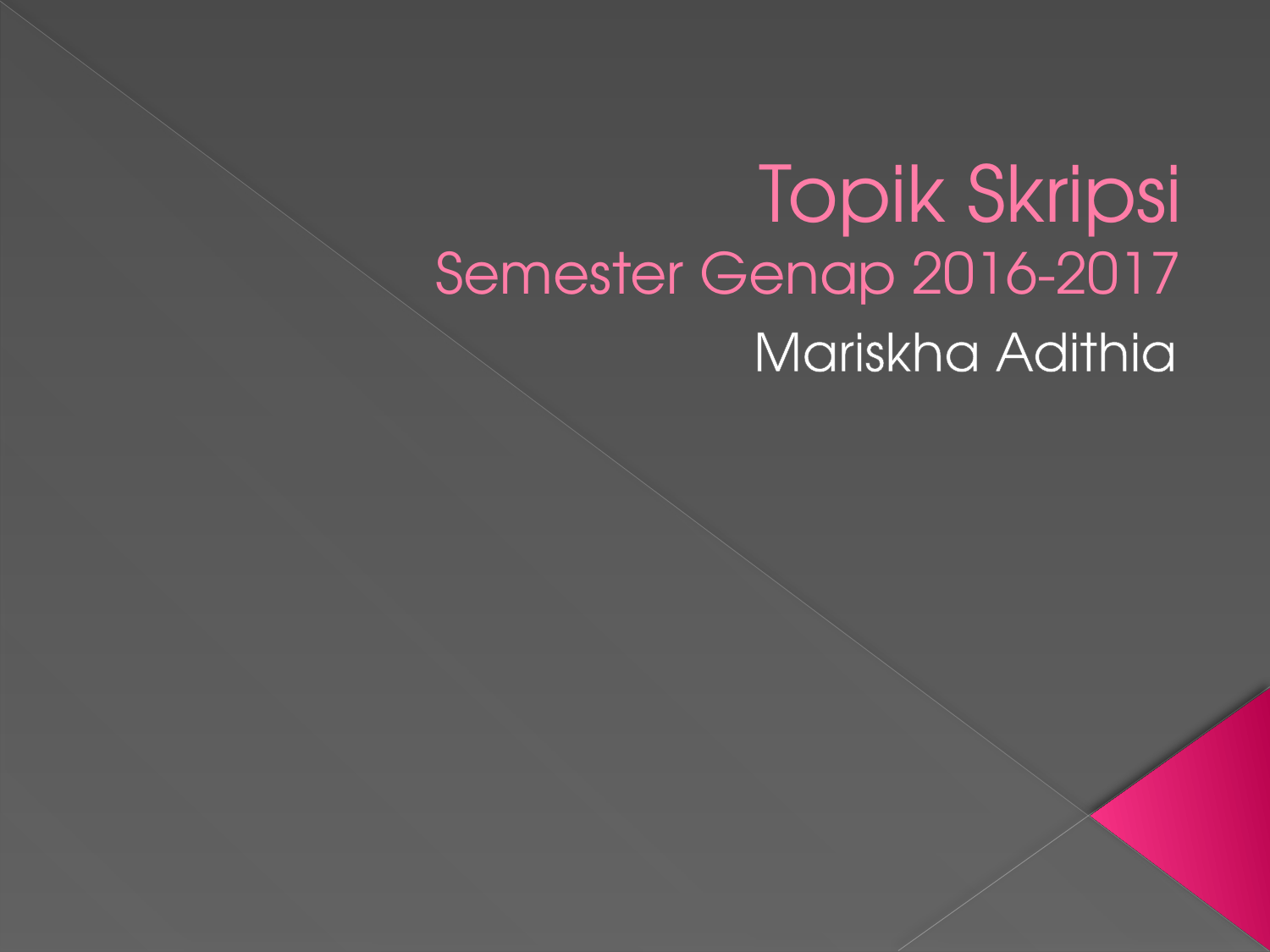

# Topik Skripsi Semester Genap 2016-2017
Mariskha Adithia